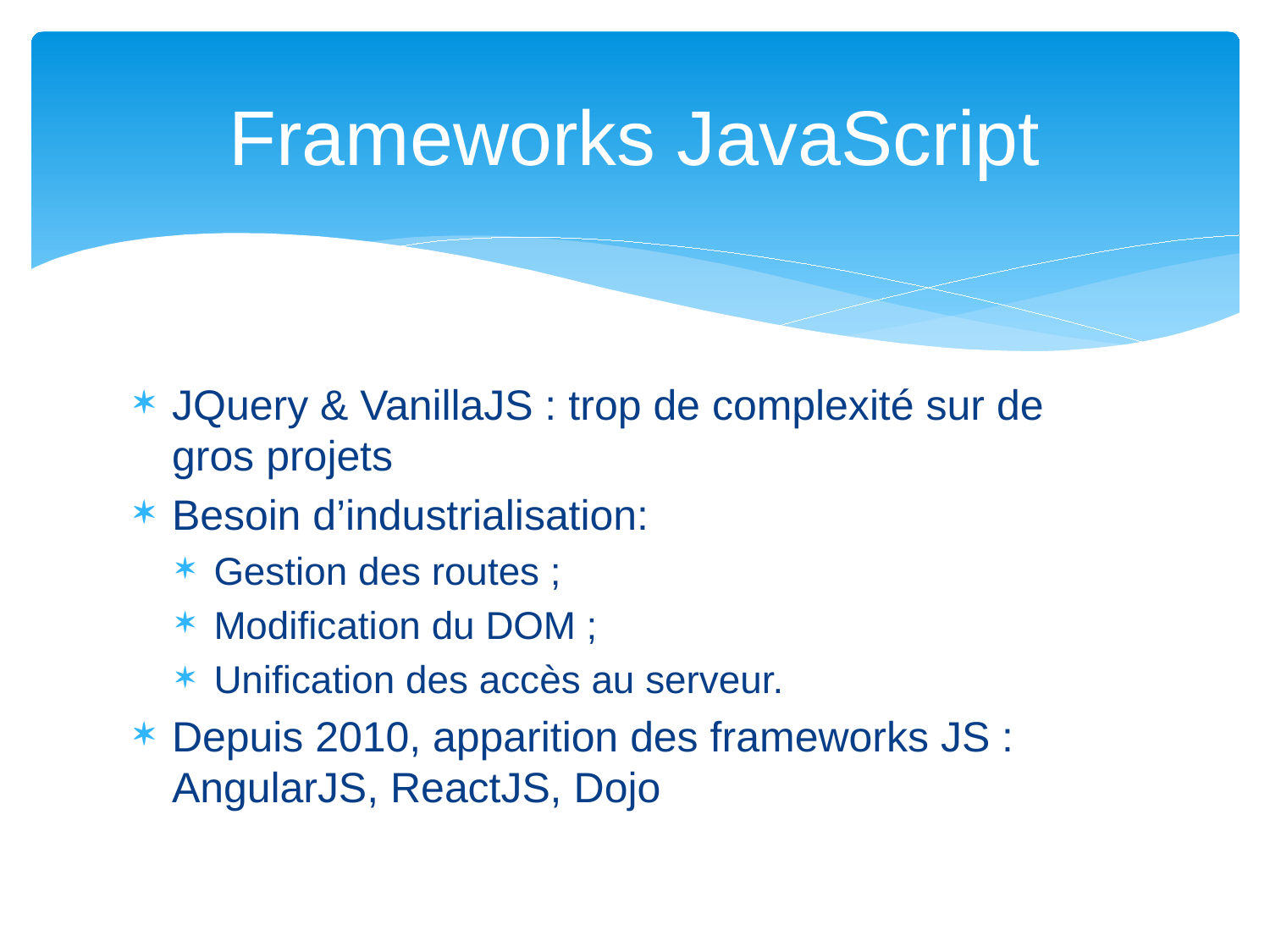

# Frameworks JavaScript
JQuery & VanillaJS : trop de complexité sur de gros projets
Besoin d’industrialisation:
Gestion des routes ;
Modification du DOM ;
Unification des accès au serveur.
Depuis 2010, apparition des frameworks JS : AngularJS, ReactJS, Dojo